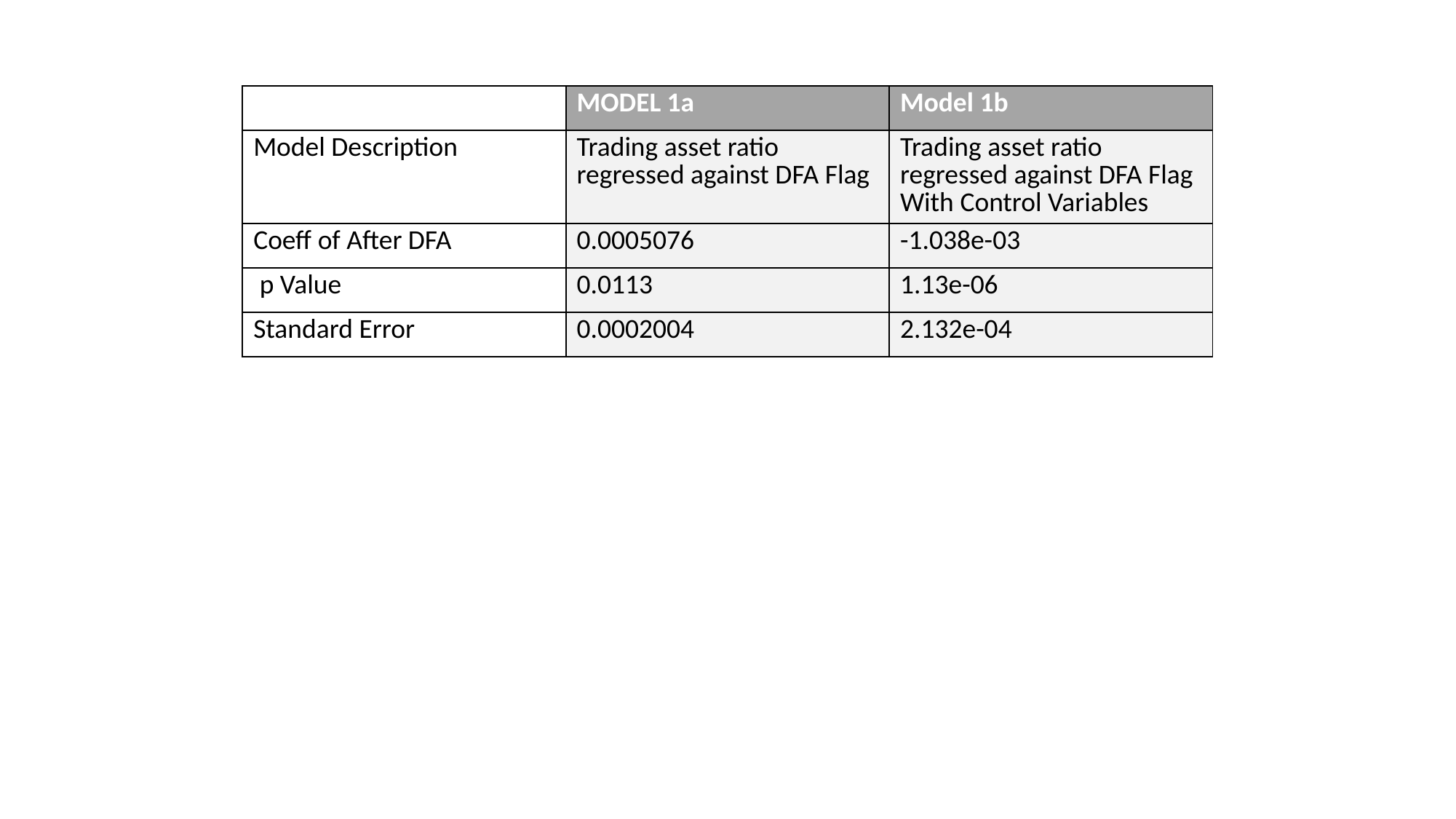

|  | MODEL 1a | Model 1b |
| --- | --- | --- |
| Model Description | Trading asset ratio regressed against DFA Flag | Trading asset ratio regressed against DFA Flag With Control Variables |
| Coeff of After DFA | 0.0005076 | -1.038e-03 |
| p Value | 0.0113 | 1.13e-06 |
| Standard Error | 0.0002004 | 2.132e-04 |